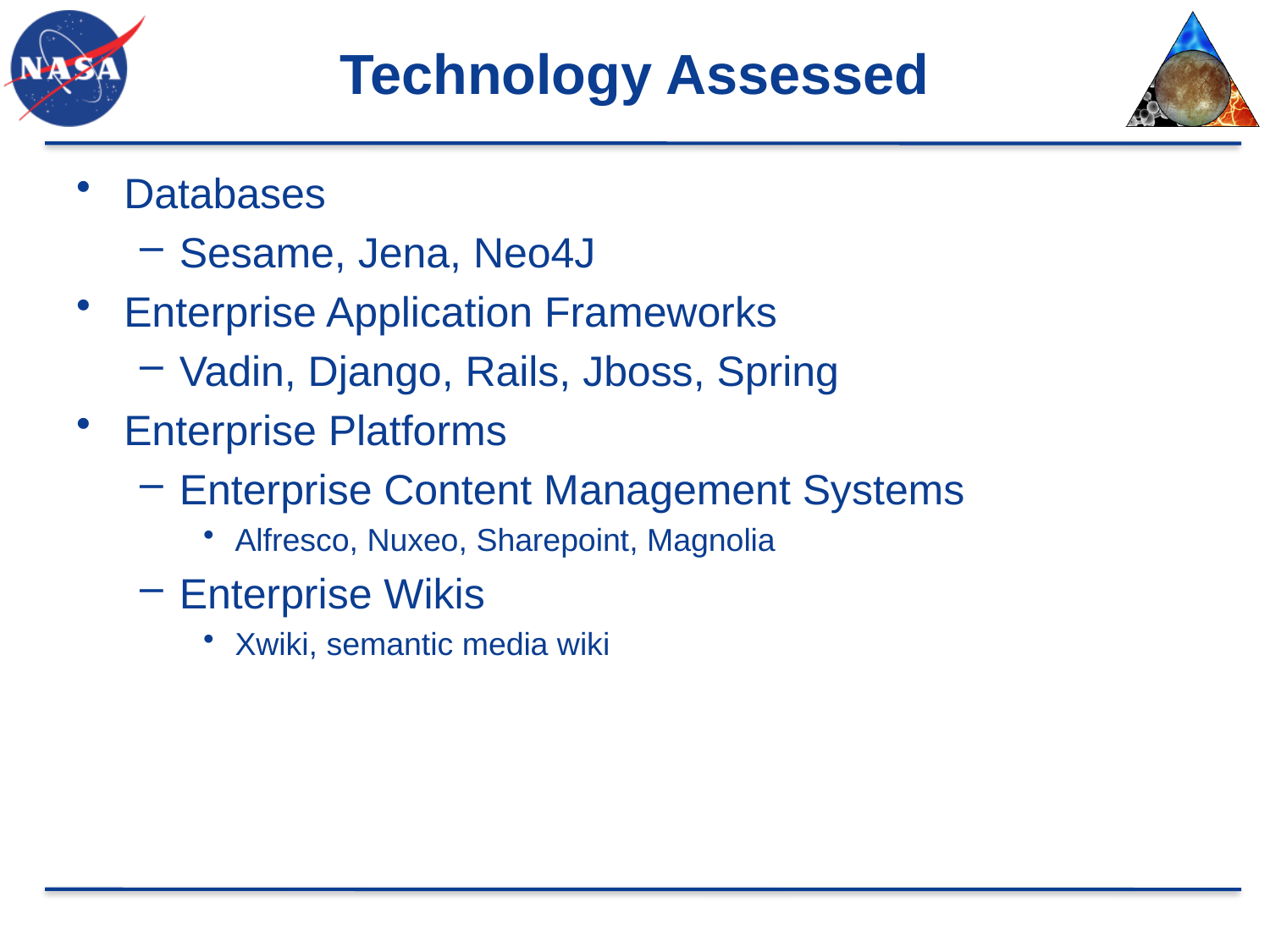

# Technology Assessed
Databases
Sesame, Jena, Neo4J
Enterprise Application Frameworks
Vadin, Django, Rails, Jboss, Spring
Enterprise Platforms
Enterprise Content Management Systems
Alfresco, Nuxeo, Sharepoint, Magnolia
Enterprise Wikis
Xwiki, semantic media wiki